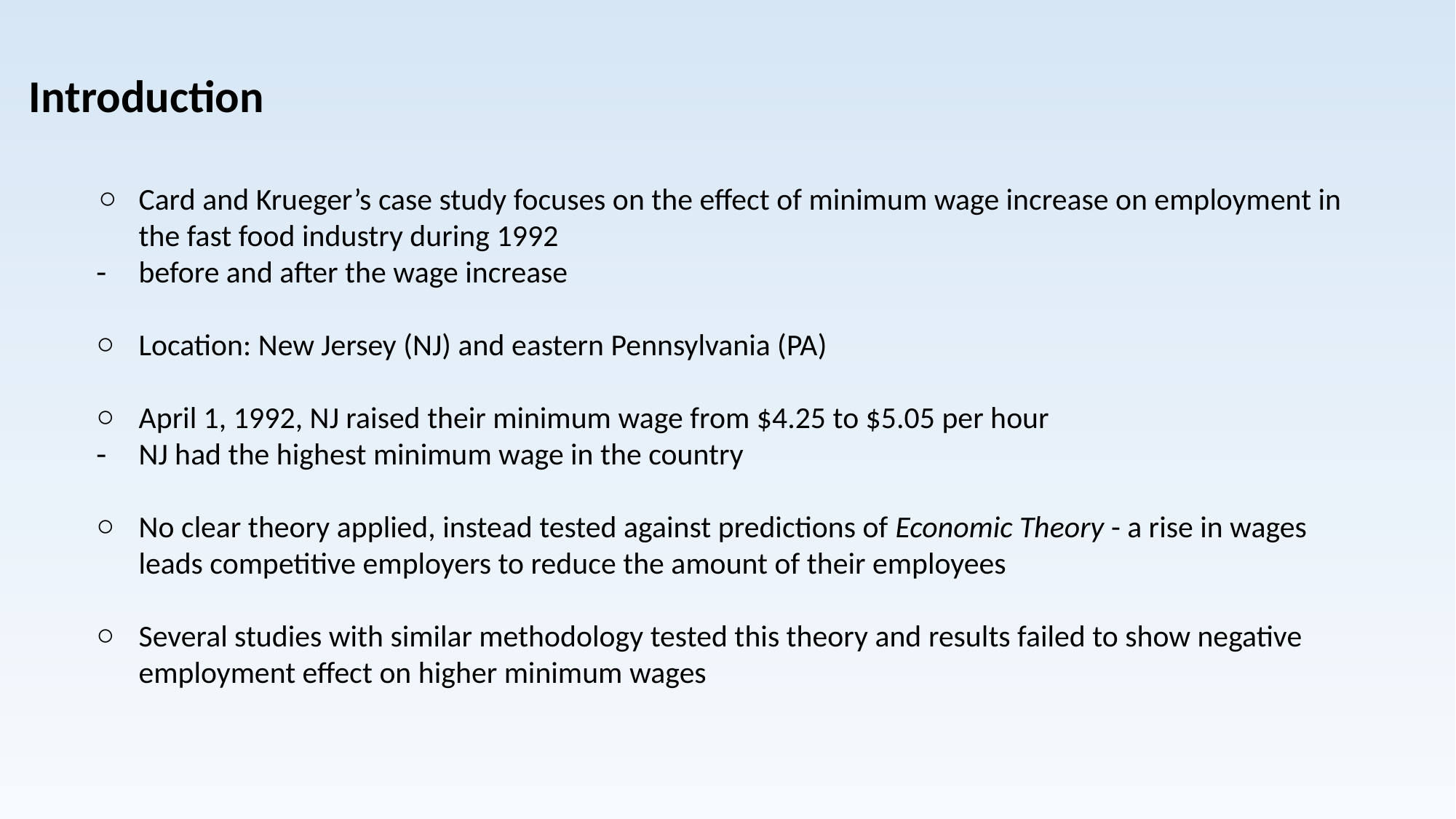

# Introduction
Card and Krueger’s case study focuses on the effect of minimum wage increase on employment in the fast food industry during 1992
before and after the wage increase

Location: New Jersey (NJ) and eastern Pennsylvania (PA)

April 1, 1992, NJ raised their minimum wage from $4.25 to $5.05 per hour
NJ had the highest minimum wage in the country

No clear theory applied, instead tested against predictions of Economic Theory - a rise in wages leads competitive employers to reduce the amount of their employees

Several studies with similar methodology tested this theory and results failed to show negative employment effect on higher minimum wages